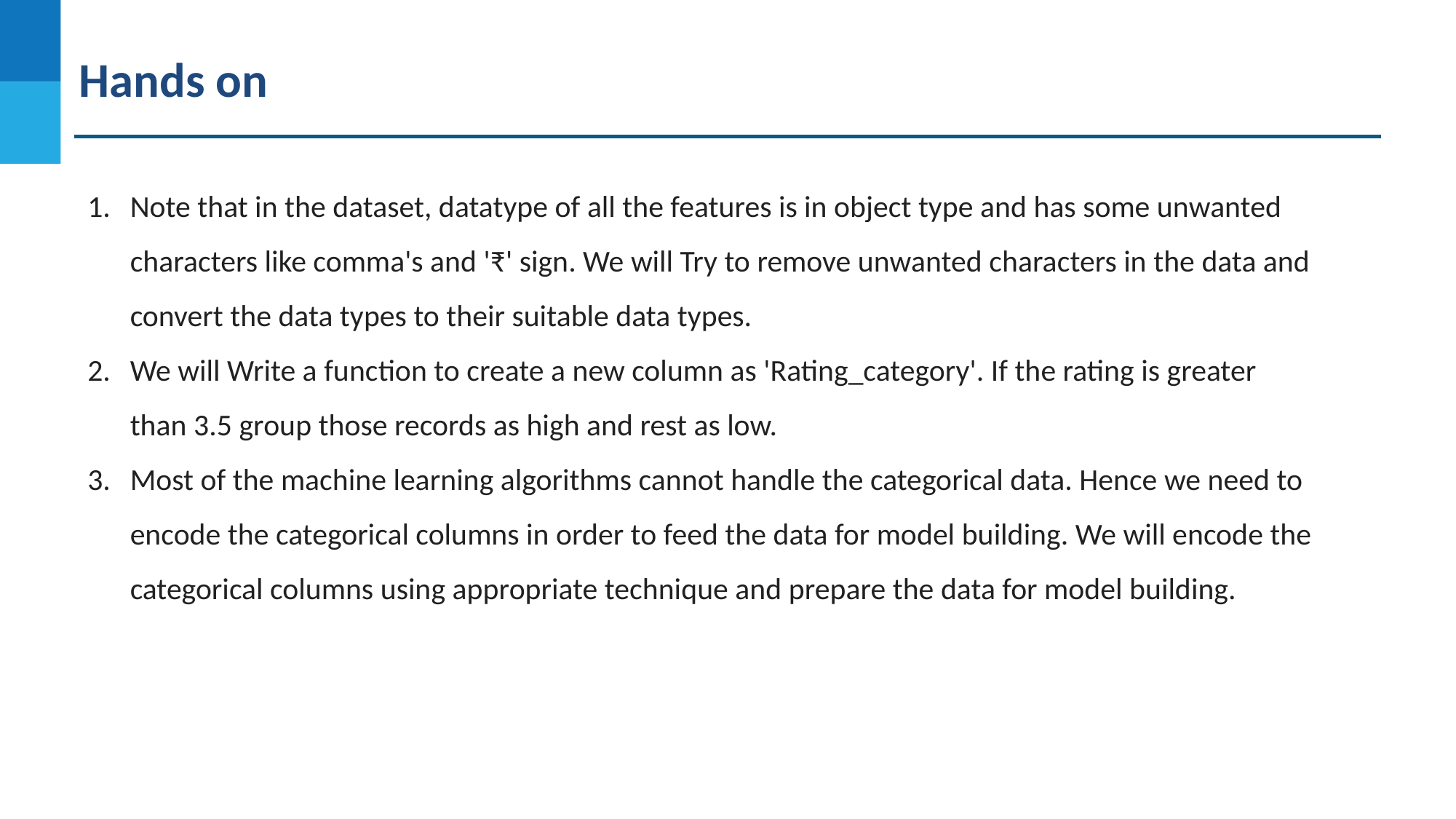

Hands on
Note that in the dataset, datatype of all the features is in object type and has some unwanted characters like comma's and '₹' sign. We will Try to remove unwanted characters in the data and convert the data types to their suitable data types.
We will Write a function to create a new column as 'Rating_category'. If the rating is greater than 3.5 group those records as high and rest as low.
Most of the machine learning algorithms cannot handle the categorical data. Hence we need to encode the categorical columns in order to feed the data for model building. We will encode the categorical columns using appropriate technique and prepare the data for model building.